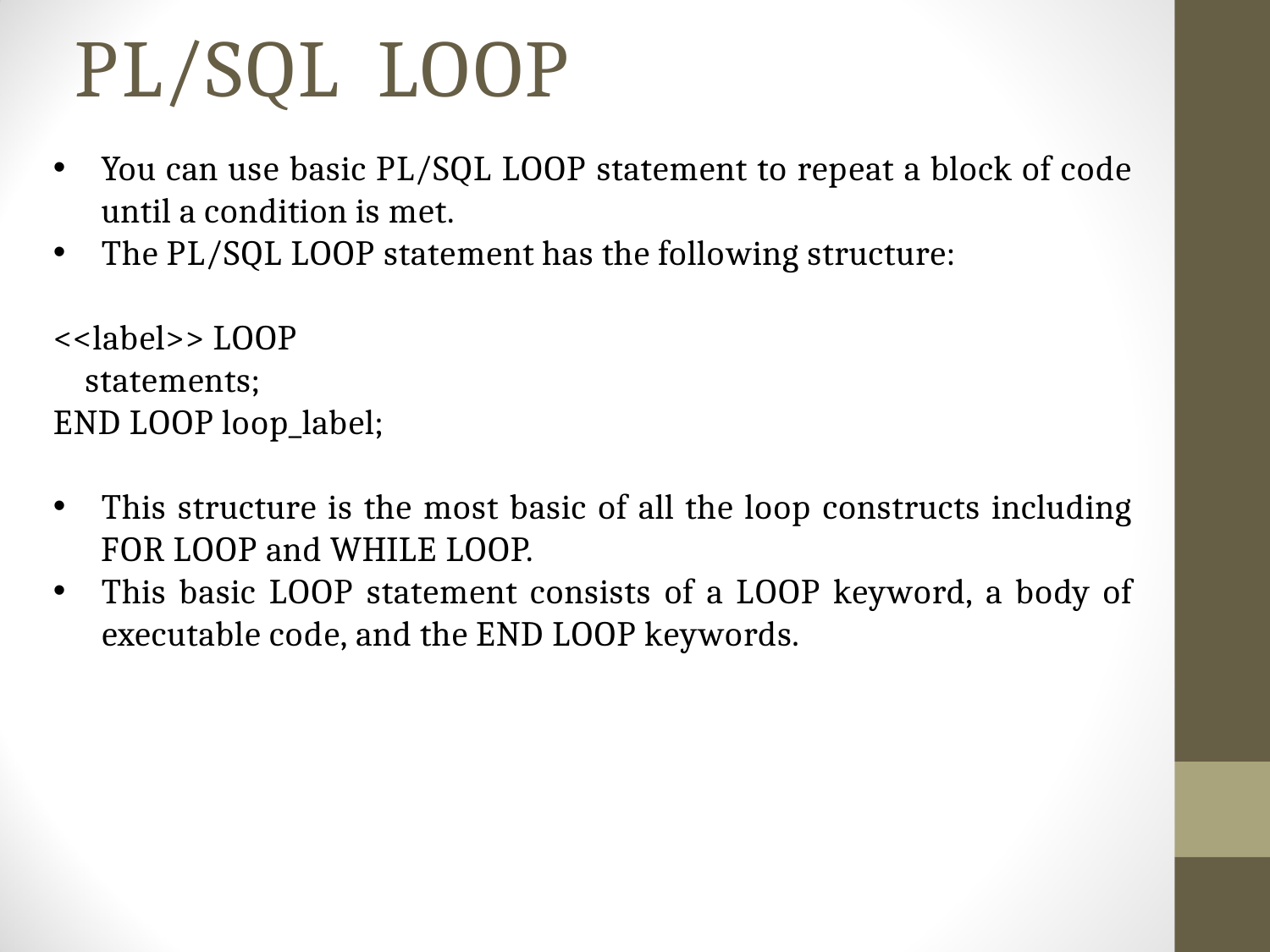

# PL/SQL  LOOP
You can use basic PL/SQL LOOP statement to repeat a block of code until a condition is met.
The PL/SQL LOOP statement has the following structure:

<<label>> LOOP
    statements;
END LOOP loop_label;

This structure is the most basic of all the loop constructs including FOR LOOP and WHILE LOOP.
This basic LOOP statement consists of a LOOP keyword, a body of executable code, and the END LOOP keywords.